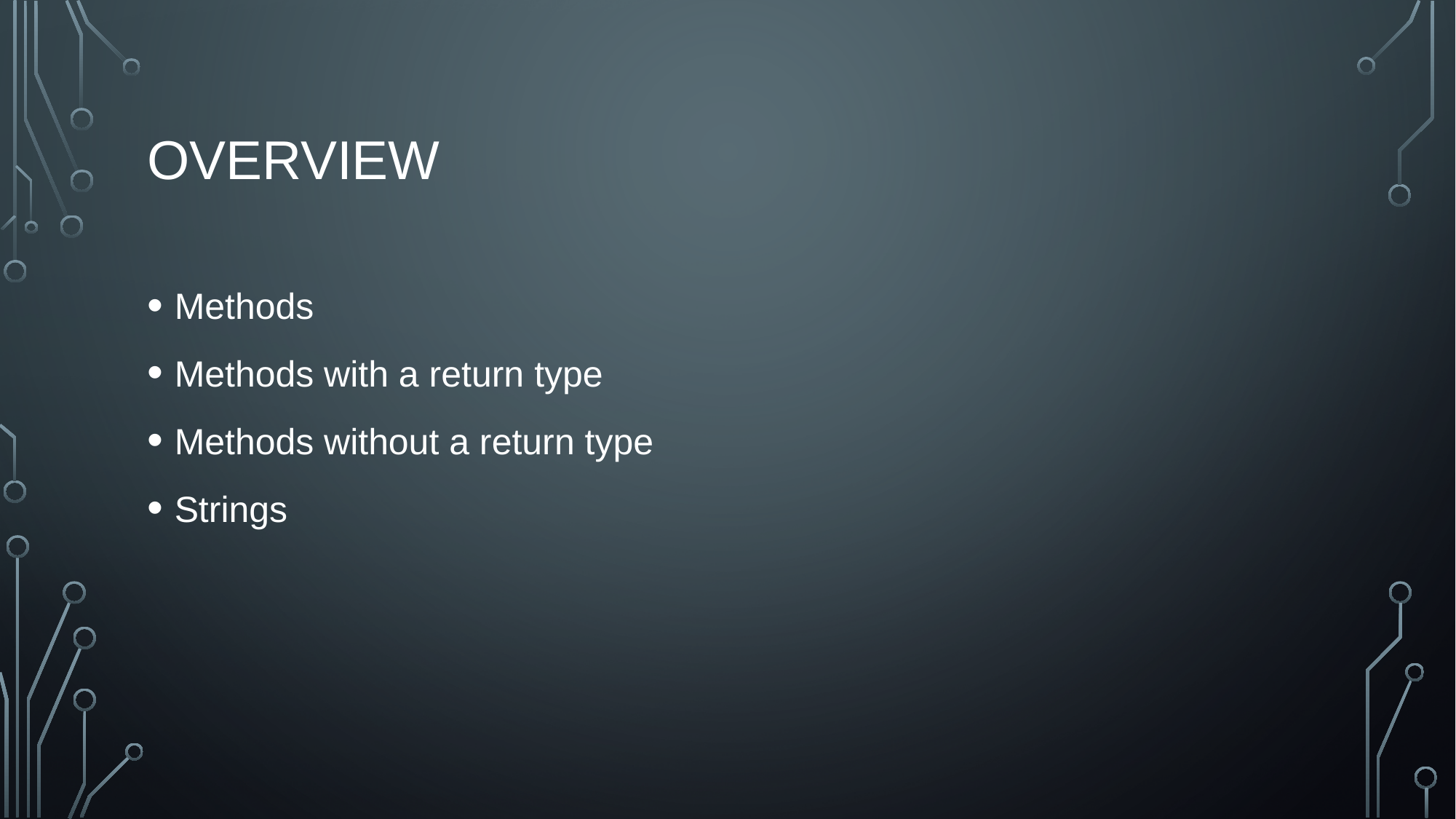

# Overview
Methods
Methods with a return type
Methods without a return type
Strings